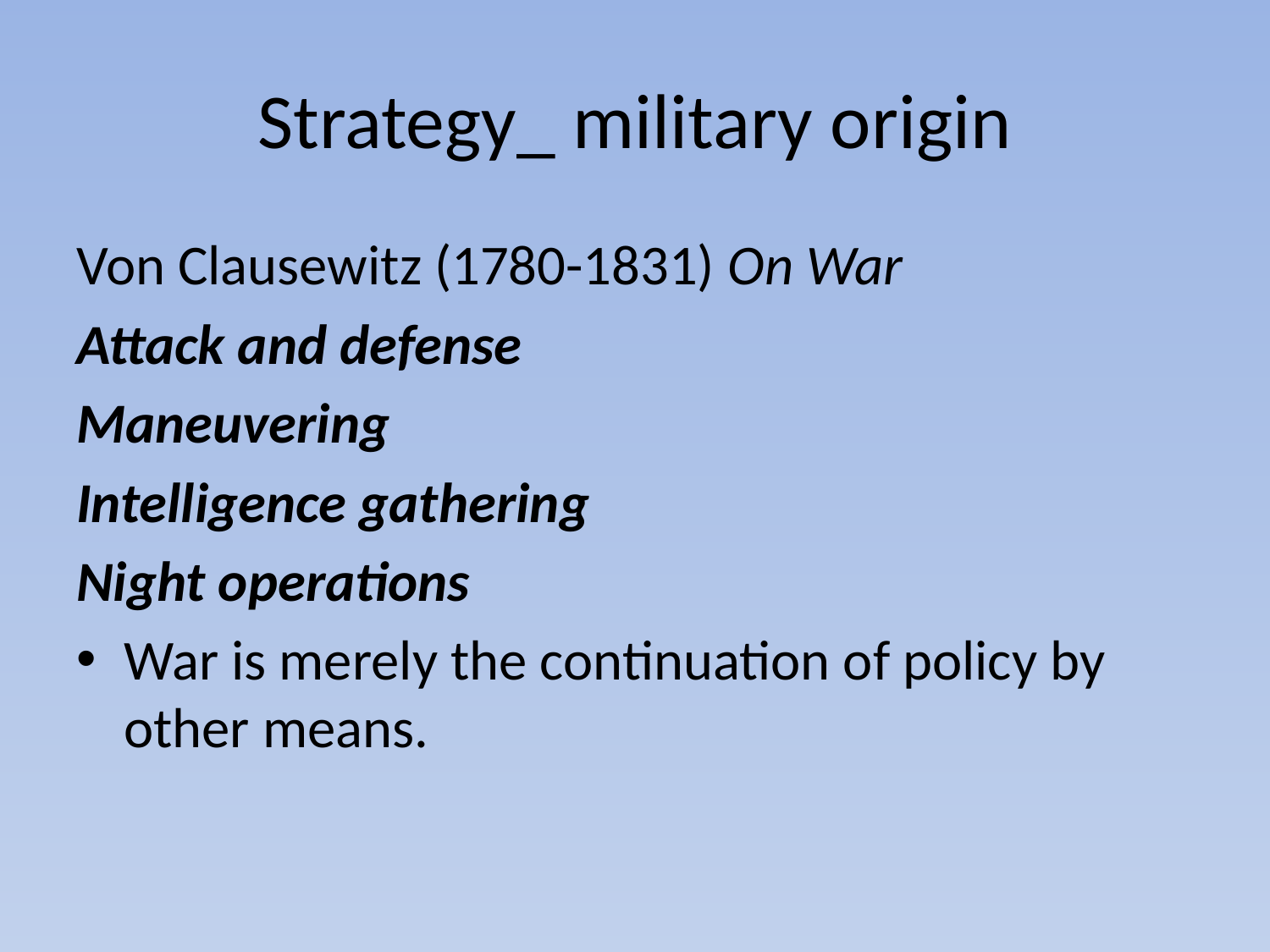

# Strategy_ military origin
Von Clausewitz (1780-1831) On War
Attack and defense
Maneuvering
Intelligence gathering
Night operations
War is merely the continuation of policy by other means.

10